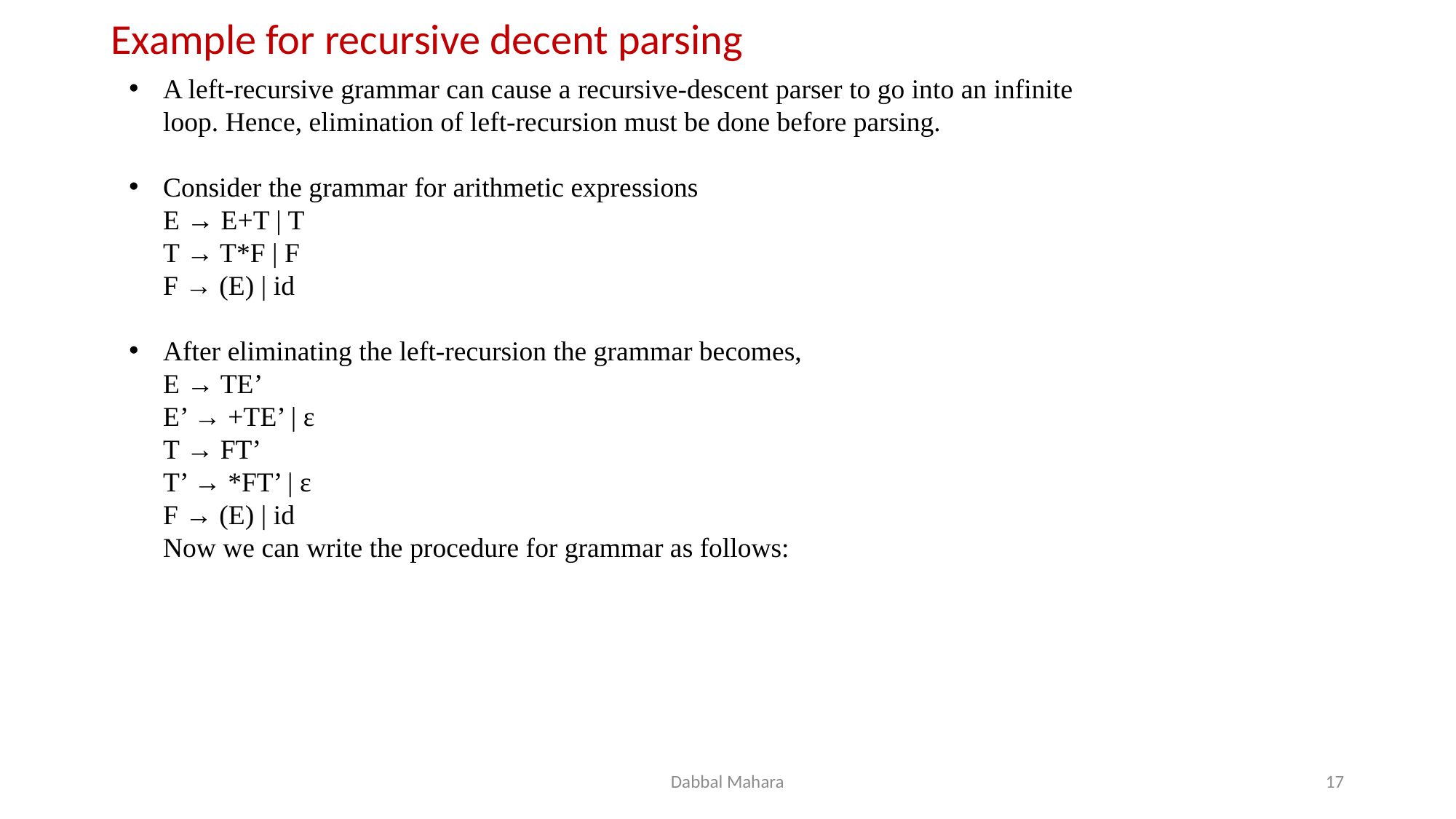

# Example for recursive decent parsing
A left-recursive grammar can cause a recursive-descent parser to go into an infinite loop. Hence, elimination of left-recursion must be done before parsing.
Consider the grammar for arithmetic expressions
E → E+T | T
T → T*F | F
F → (E) | id
After eliminating the left-recursion the grammar becomes,
E → TE’
E’ → +TE’ | ε
T → FT’
T’ → *FT’ | ε
F → (E) | id
Now we can write the procedure for grammar as follows:
Dabbal Mahara
17